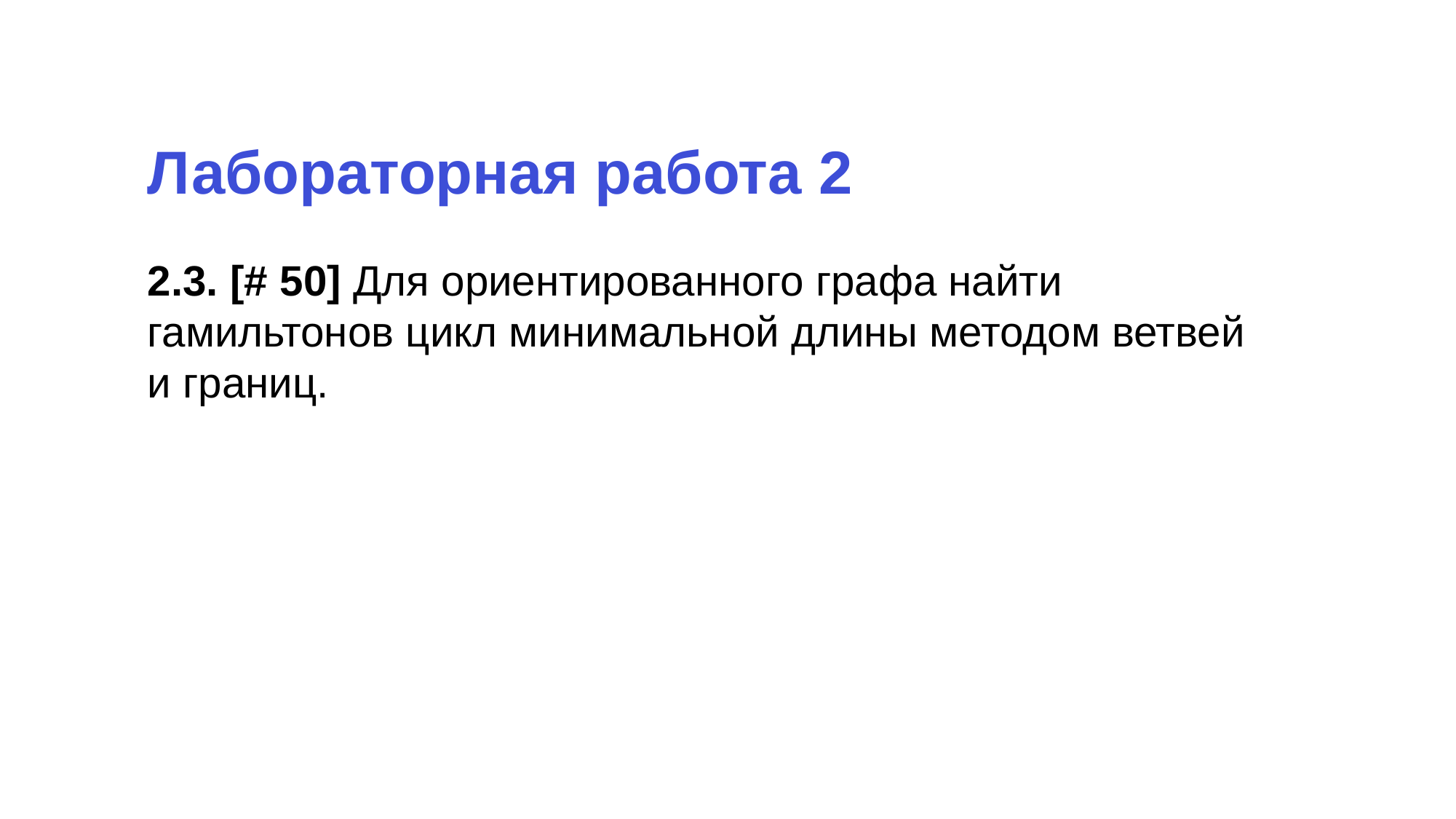

Лабораторная работа 2
2.3. [# 50] Для ориентированного графа найти гамильтонов цикл минимальной длины методом ветвей
и границ.